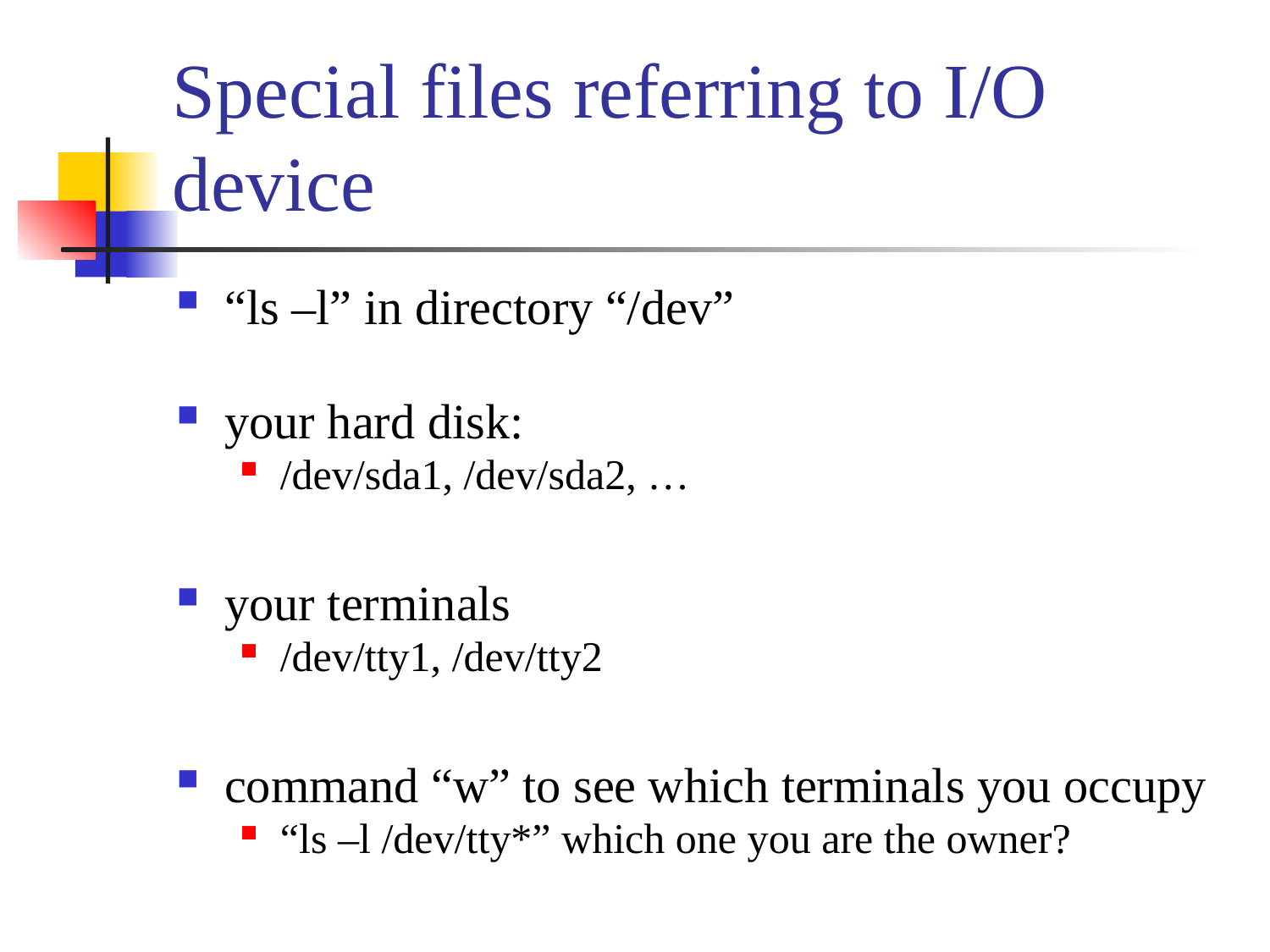

# Special files referring to I/O device
“ls –l” in directory “/dev”

your hard disk:
/dev/sda1, /dev/sda2, …

your terminals
/dev/tty1, /dev/tty2

command “w” to see which terminals you occupy
“ls –l /dev/tty*” which one you are the owner?